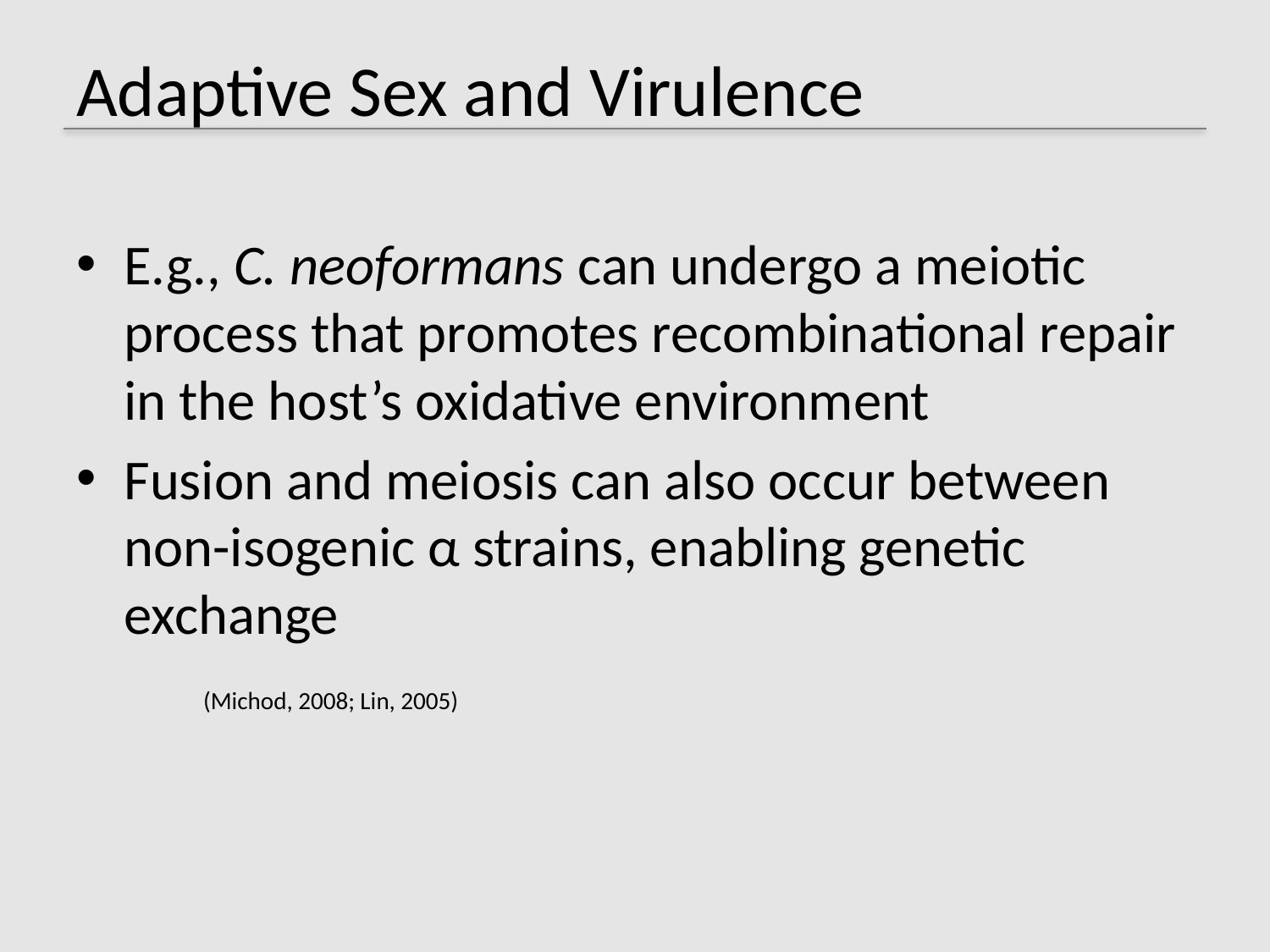

# Adaptive Sex and Virulence
E.g., C. neoformans can undergo a meiotic process that promotes recombinational repair in the host’s oxidative environment
Fusion and meiosis can also occur between non-isogenic α strains, enabling genetic exchange

	(Michod, 2008; Lin, 2005)